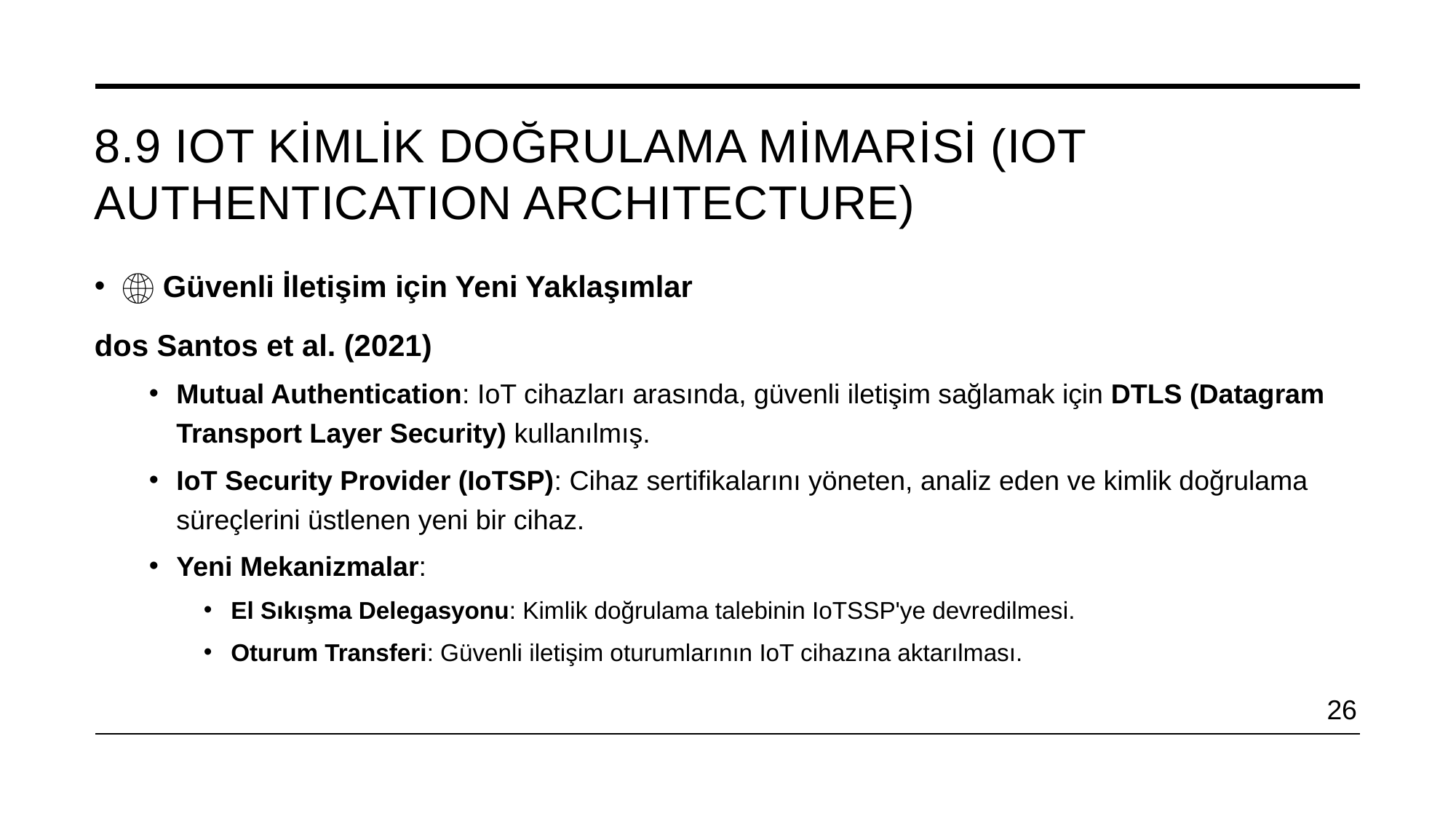

# 8.9 IoT Kimlik Doğrulama Mimarisi (IoT AuthentIcatIon ArchItecture)
🌐 Güvenli İletişim için Yeni Yaklaşımlar
dos Santos et al. (2021)
Mutual Authentication: IoT cihazları arasında, güvenli iletişim sağlamak için DTLS (Datagram Transport Layer Security) kullanılmış.
IoT Security Provider (IoTSP): Cihaz sertifikalarını yöneten, analiz eden ve kimlik doğrulama süreçlerini üstlenen yeni bir cihaz.
Yeni Mekanizmalar:
El Sıkışma Delegasyonu: Kimlik doğrulama talebinin IoTSSP'ye devredilmesi.
Oturum Transferi: Güvenli iletişim oturumlarının IoT cihazına aktarılması.

26